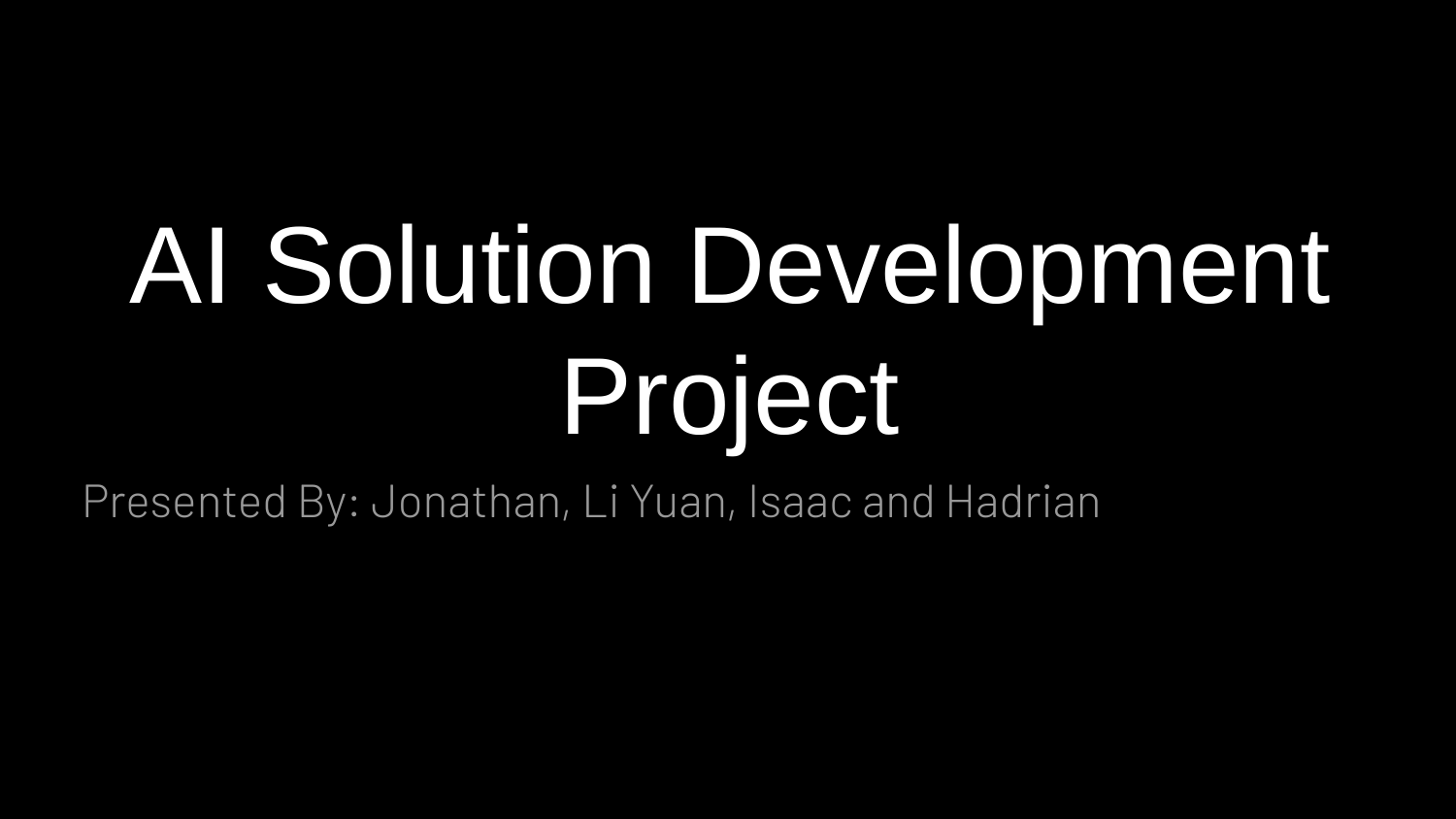

# AI Solution Development Project
Presented By: Jonathan, Li Yuan, Isaac and Hadrian